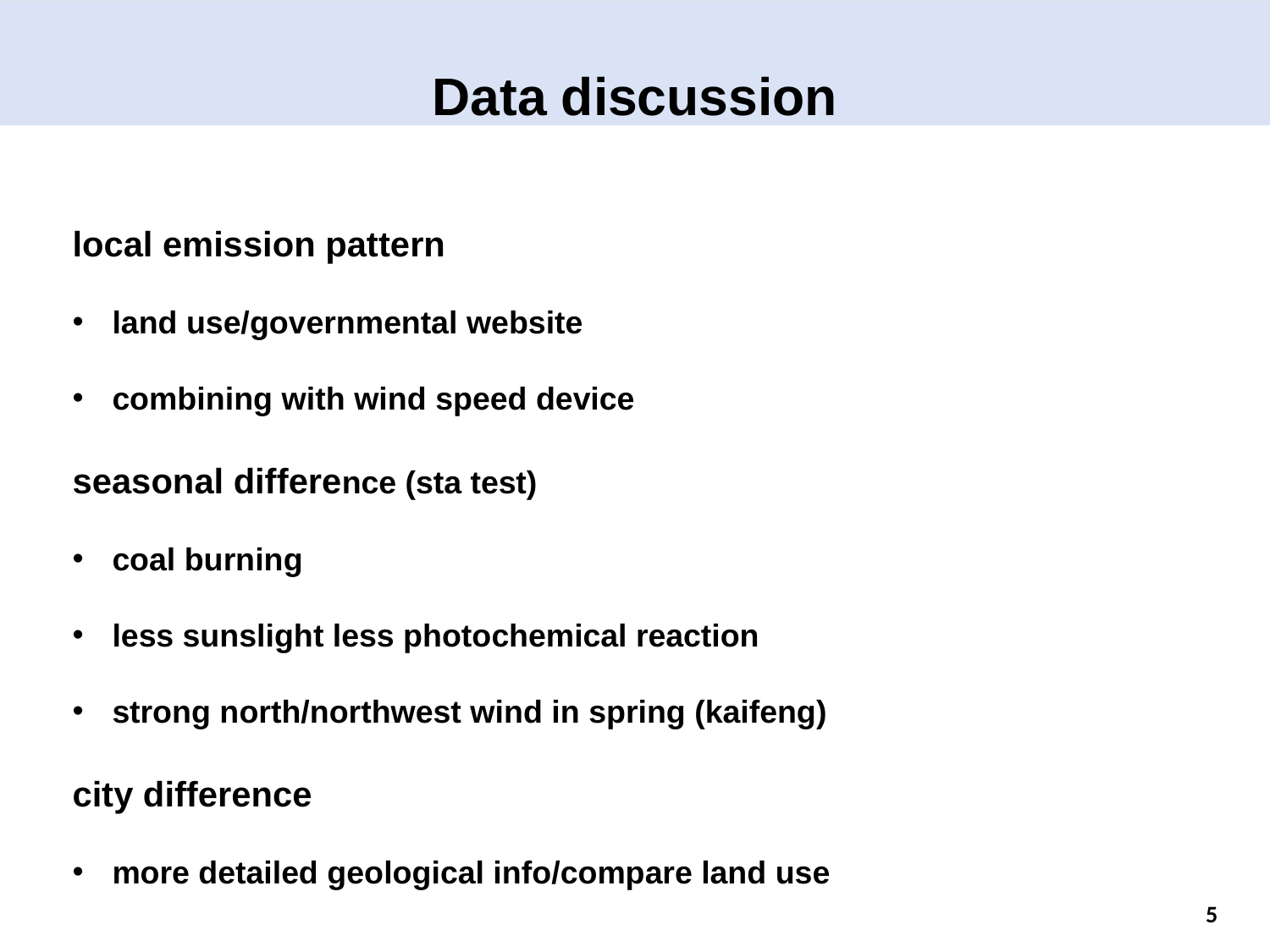

Data discussion

local emission pattern
land use/governmental website
combining with wind speed device
seasonal difference (sta test)
coal burning
less sunslight less photochemical reaction
strong north/northwest wind in spring (kaifeng)
city difference
more detailed geological info/compare land use